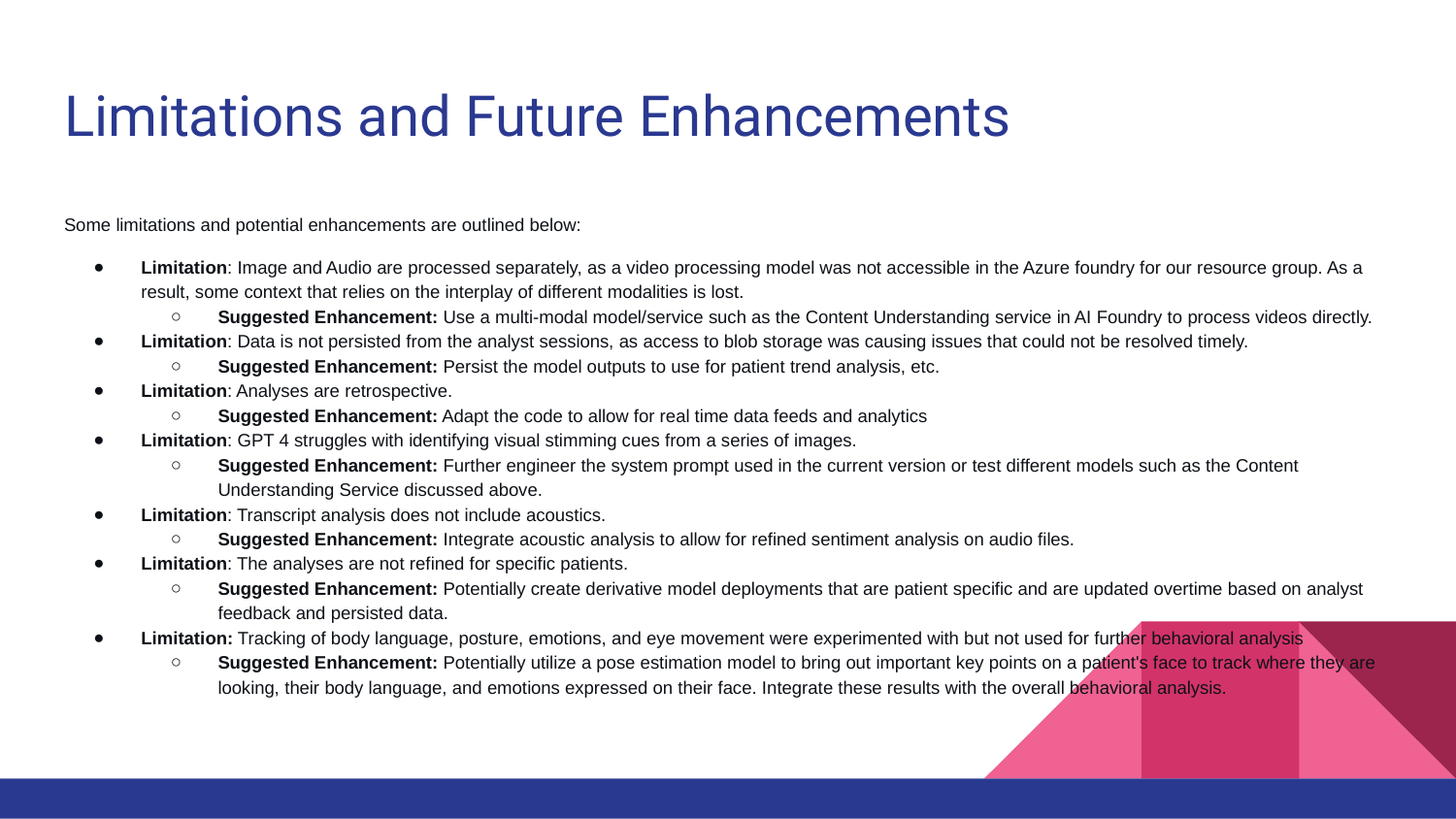

# Limitations and Future Enhancements
Some limitations and potential enhancements are outlined below:
Limitation: Image and Audio are processed separately, as a video processing model was not accessible in the Azure foundry for our resource group. As a result, some context that relies on the interplay of different modalities is lost.
Suggested Enhancement: Use a multi-modal model/service such as the Content Understanding service in AI Foundry to process videos directly.
Limitation: Data is not persisted from the analyst sessions, as access to blob storage was causing issues that could not be resolved timely.
Suggested Enhancement: Persist the model outputs to use for patient trend analysis, etc.
Limitation: Analyses are retrospective.
Suggested Enhancement: Adapt the code to allow for real time data feeds and analytics
Limitation: GPT 4 struggles with identifying visual stimming cues from a series of images.
Suggested Enhancement: Further engineer the system prompt used in the current version or test different models such as the Content Understanding Service discussed above.
Limitation: Transcript analysis does not include acoustics.
Suggested Enhancement: Integrate acoustic analysis to allow for refined sentiment analysis on audio files.
Limitation: The analyses are not refined for specific patients.
Suggested Enhancement: Potentially create derivative model deployments that are patient specific and are updated overtime based on analyst feedback and persisted data.
Limitation: Tracking of body language, posture, emotions, and eye movement were experimented with but not used for further behavioral analysis
Suggested Enhancement: Potentially utilize a pose estimation model to bring out important key points on a patient's face to track where they are looking, their body language, and emotions expressed on their face. Integrate these results with the overall behavioral analysis.